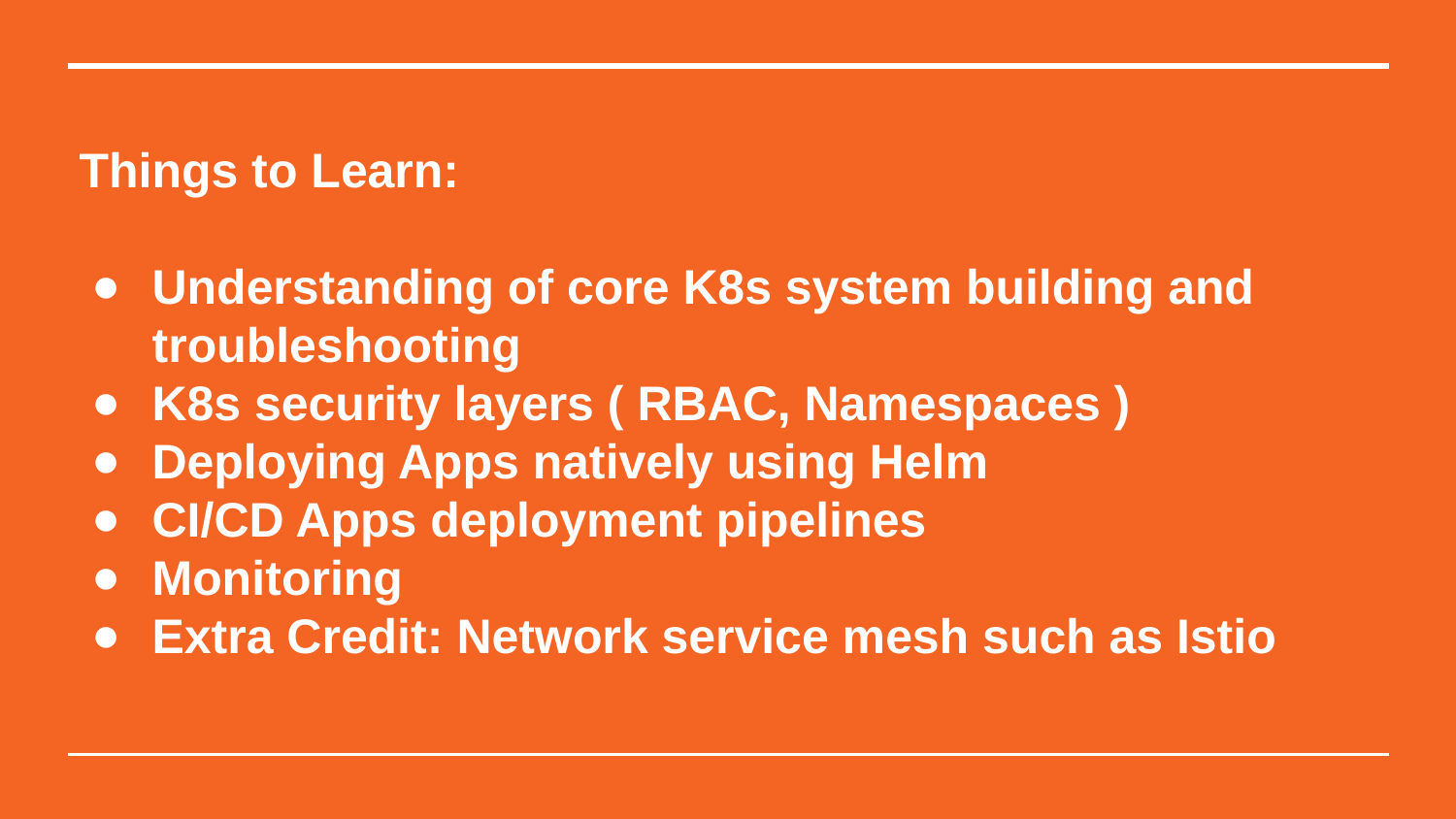

# Things to Learn:

Understanding of core K8s system building and troubleshooting
K8s security layers ( RBAC, Namespaces )
Deploying Apps natively using Helm
CI/CD Apps deployment pipelines
Monitoring
Extra Credit: Network service mesh such as Istio